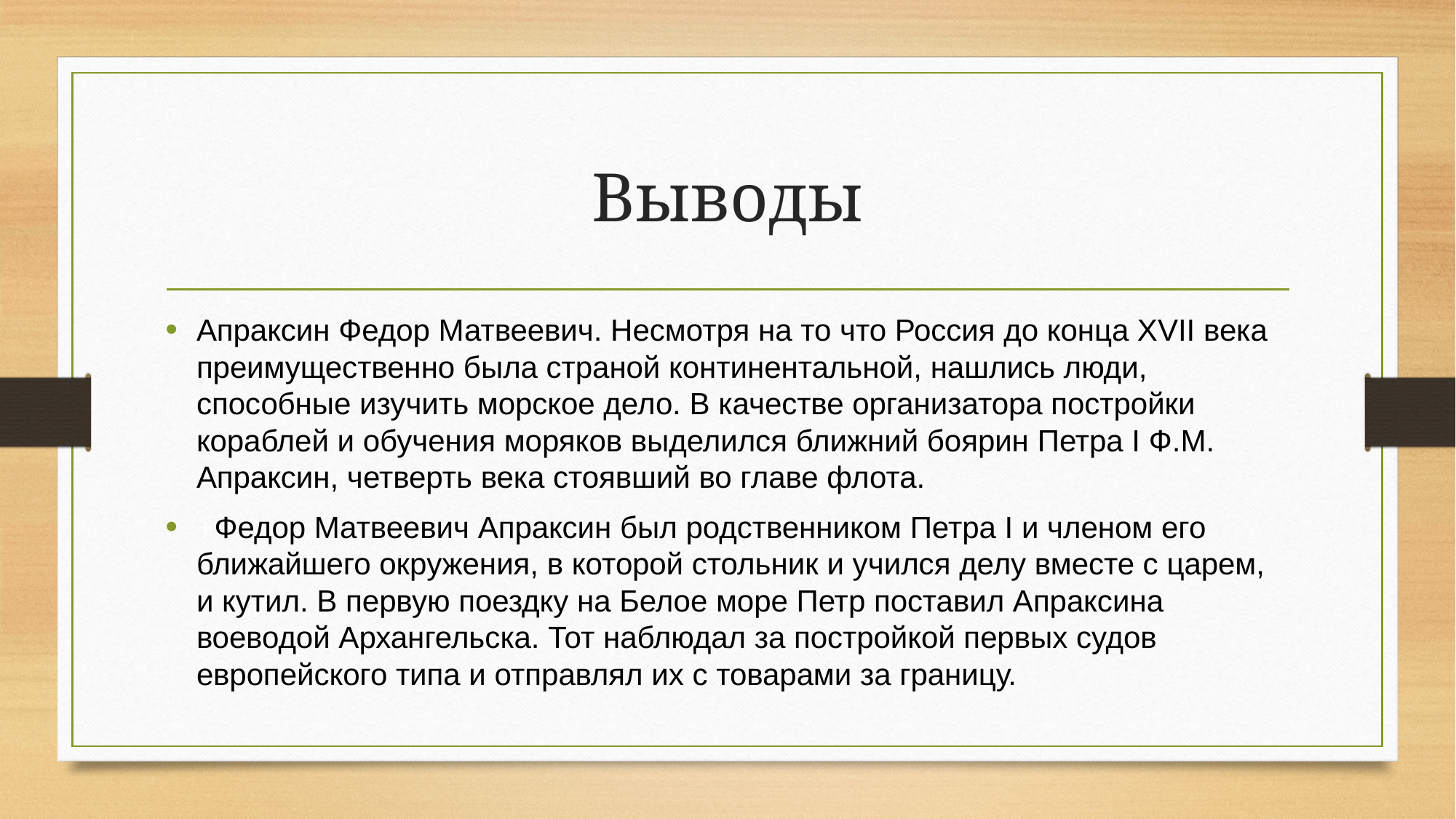

# Выводы
Апраксин Федор Матвеевич. Несмотря на то что Россия до конца ХVII века преимущественно была страной континентальной, нашлись люди, способные изучить морское дело. В качестве организатора постройки кораблей и обучения моряков выделился ближний боярин Петра I Ф.М. Апраксин, четверть века стоявший во главе флота.
+Федор Матвеевич Апраксин был родственником Петра I и членом его ближайшего окружения, в которой стольник и учился делу вместе с царем, и кутил. В первую поездку на Белое море Петр поставил Апраксина воеводой Архангельска. Тот наблюдал за постройкой первых судов европейского типа и отправлял их с товарами за границу.